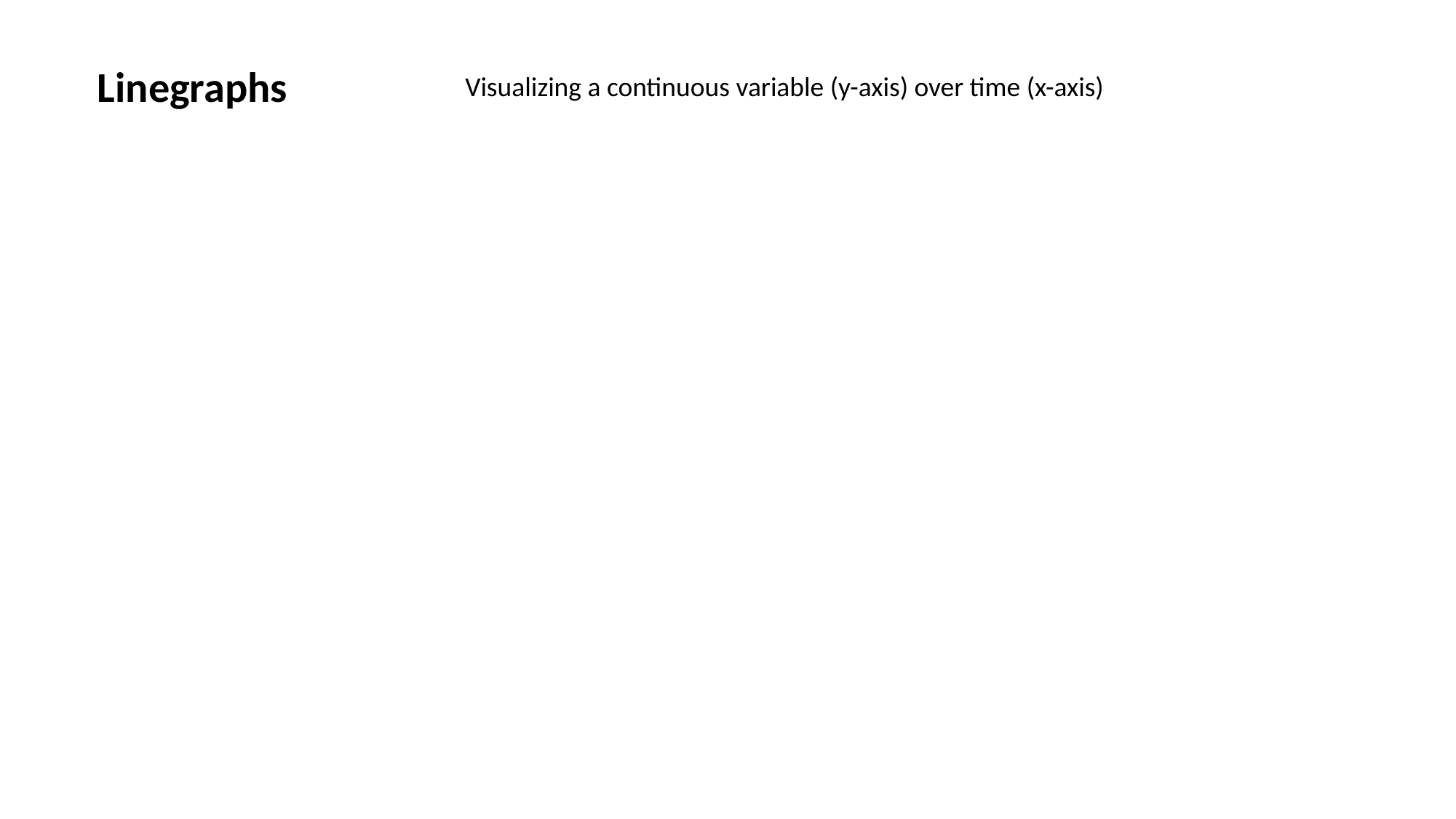

Linegraphs
Visualizing a continuous variable (y-axis) over time (x-axis)